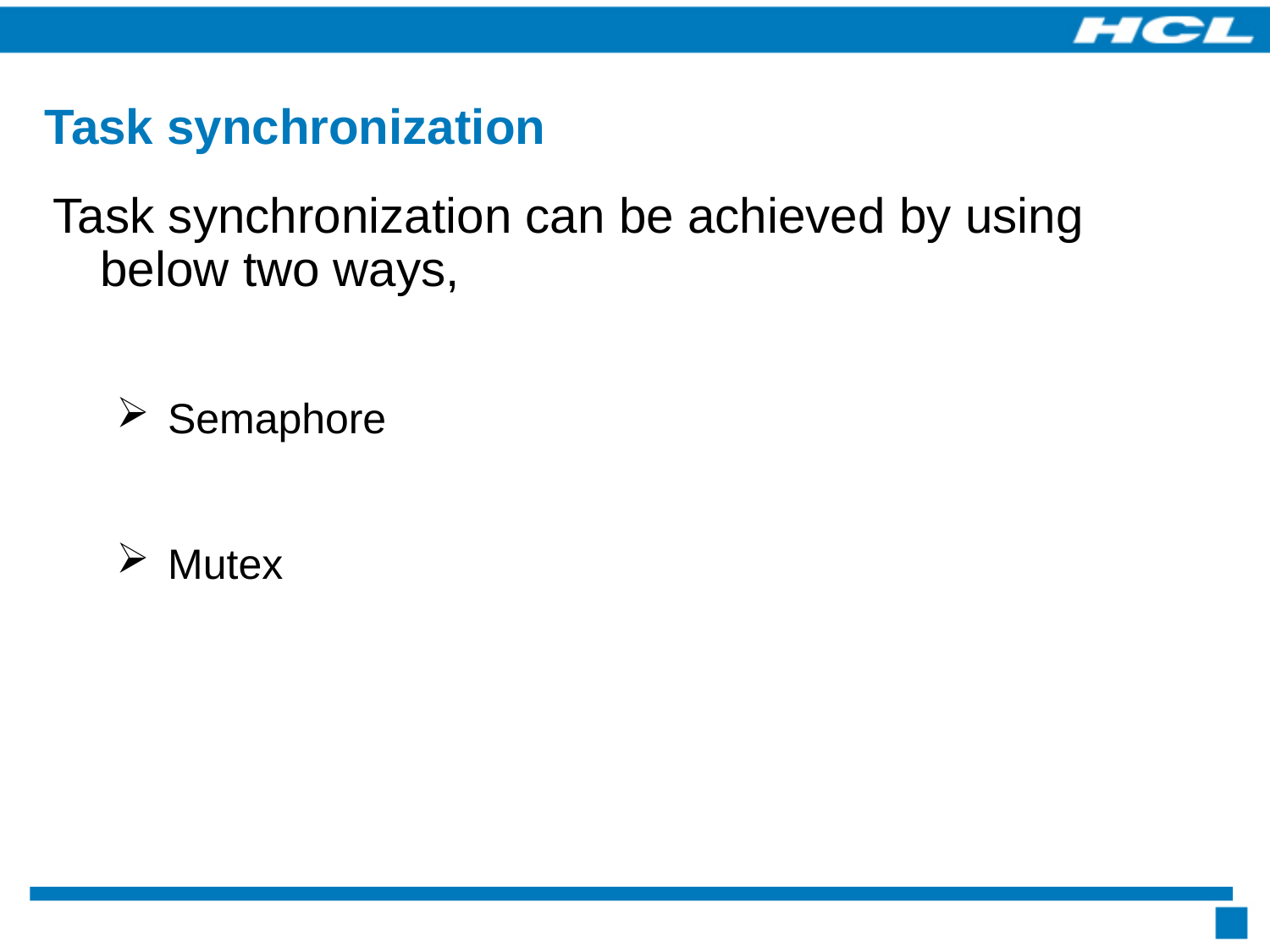

# Task synchronization
Task synchronization can be achieved by using below two ways,

 Semaphore

 Mutex